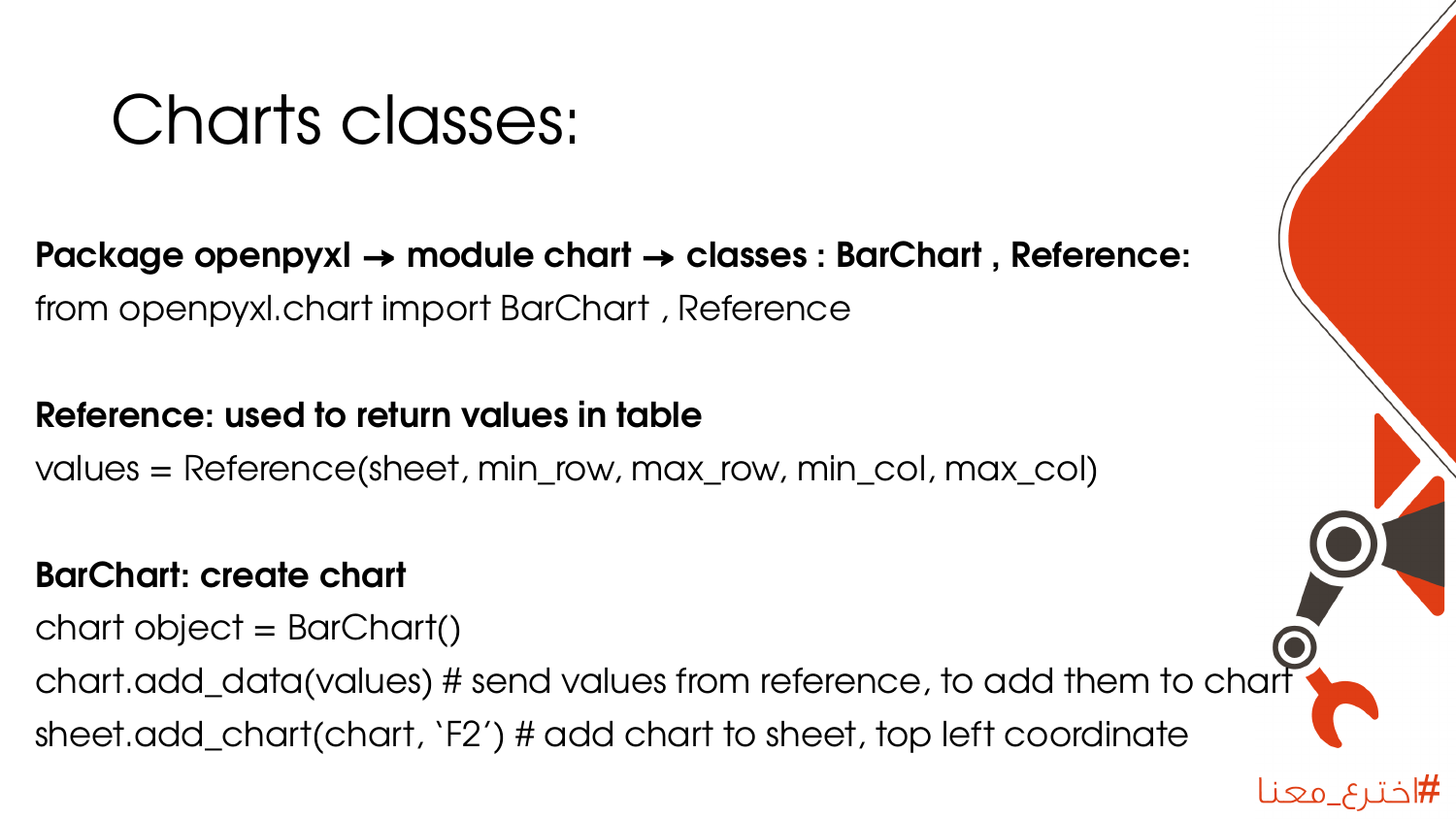

# Charts classes:
Package openpyxl → module chart → classes : BarChart , Reference:
from openpyxl.chart import BarChart , Reference

Reference: used to return values in table
values = Reference(sheet, min_row, max_row, min_col, max_col)

BarChart: create chart
chart object = BarChart()
chart.add_data(values) # send values from reference, to add them to chart
sheet.add_chart(chart, ‘F2’) # add chart to sheet, top left coordinate